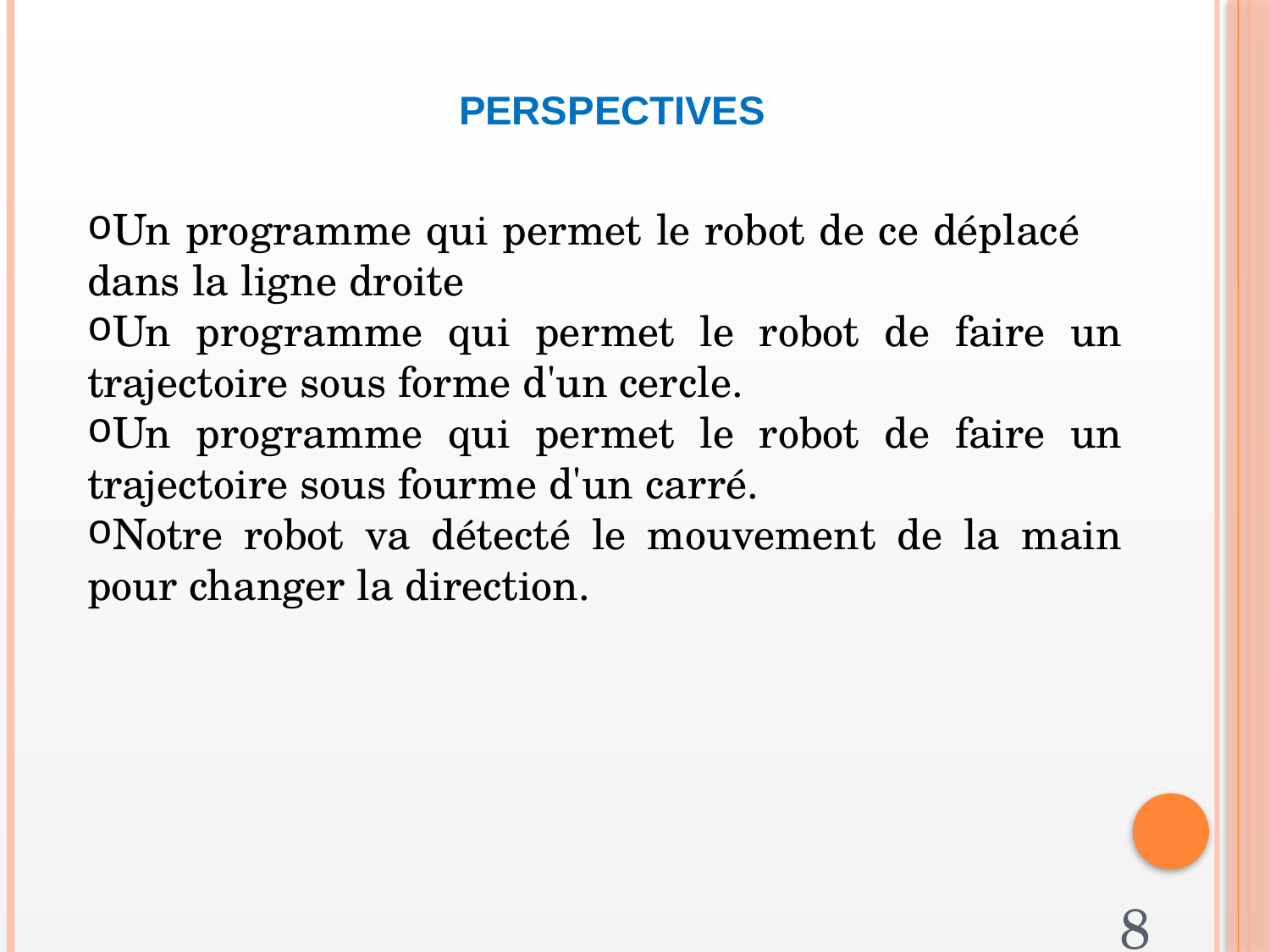

# Perspectives
Un programme qui permet le robot de ce déplacé    dans la ligne droite
Un programme qui permet le robot de faire un trajectoire sous forme d'un cercle.
Un programme qui permet le robot de faire un trajectoire sous fourme d'un carré.
Notre robot va détecté le mouvement de la main pour changer la direction.

                    8